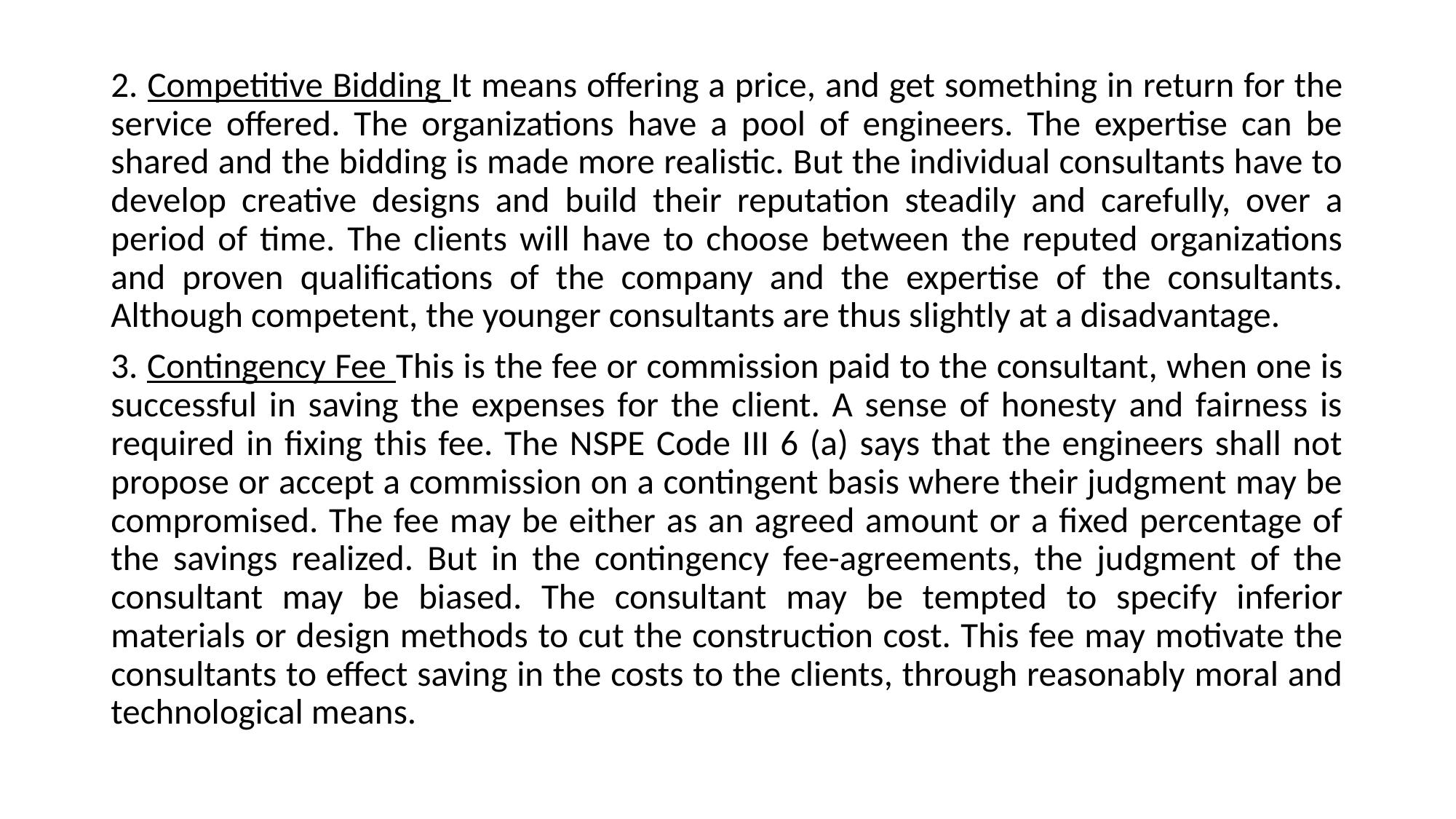

2. Competitive Bidding It means offering a price, and get something in return for the service offered. The organizations have a pool of engineers. The expertise can be shared and the bidding is made more realistic. But the individual consultants have to develop creative designs and build their reputation steadily and carefully, over a period of time. The clients will have to choose between the reputed organizations and proven qualifications of the company and the expertise of the consultants. Although competent, the younger consultants are thus slightly at a disadvantage.
3. Contingency Fee This is the fee or commission paid to the consultant, when one is successful in saving the expenses for the client. A sense of honesty and fairness is required in fixing this fee. The NSPE Code III 6 (a) says that the engineers shall not propose or accept a commission on a contingent basis where their judgment may be compromised. The fee may be either as an agreed amount or a fixed percentage of the savings realized. But in the contingency fee-agreements, the judgment of the consultant may be biased. The consultant may be tempted to specify inferior materials or design methods to cut the construction cost. This fee may motivate the consultants to effect saving in the costs to the clients, through reasonably moral and technological means.